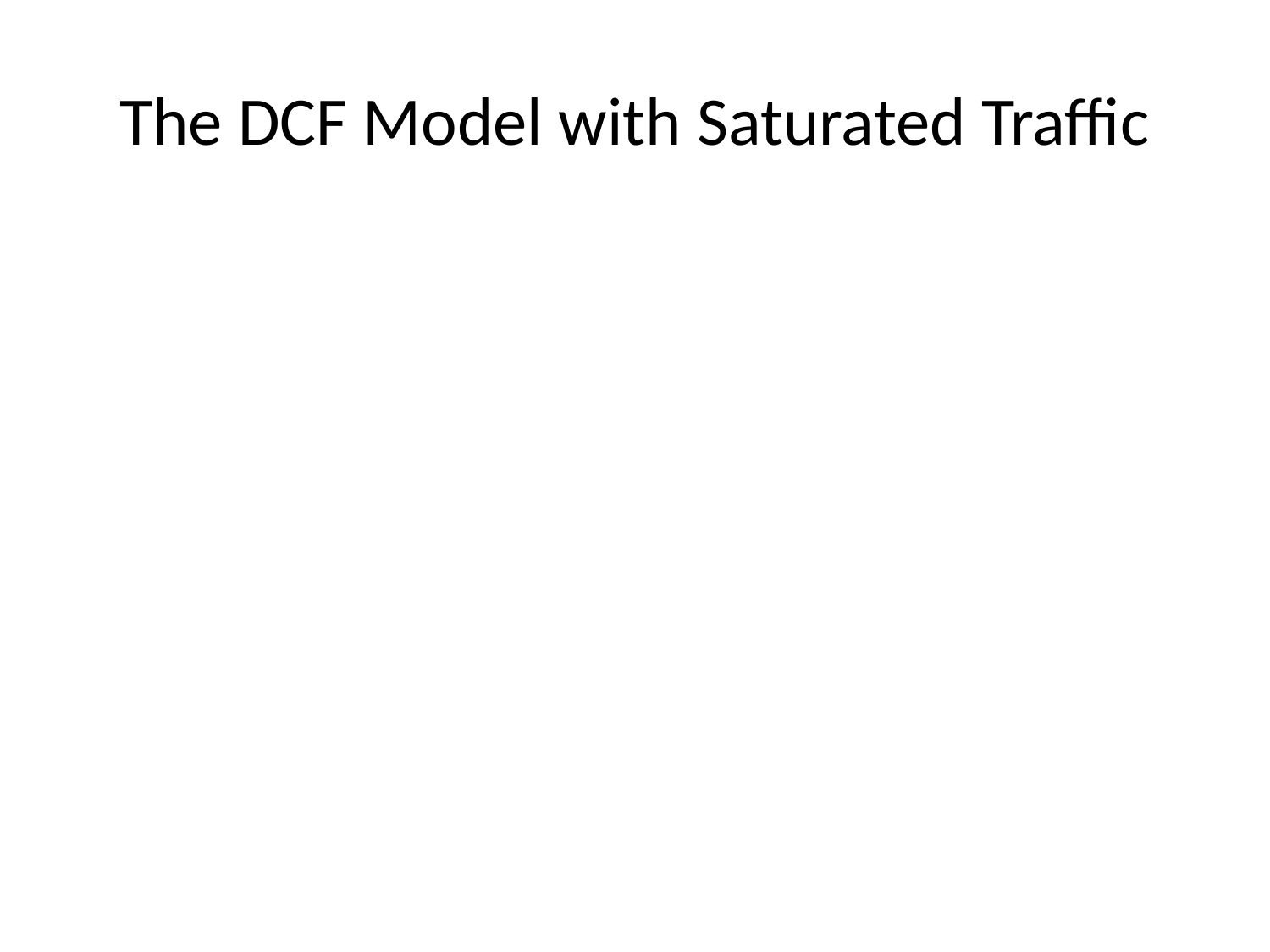

# The DCF Model with Saturated Traffic